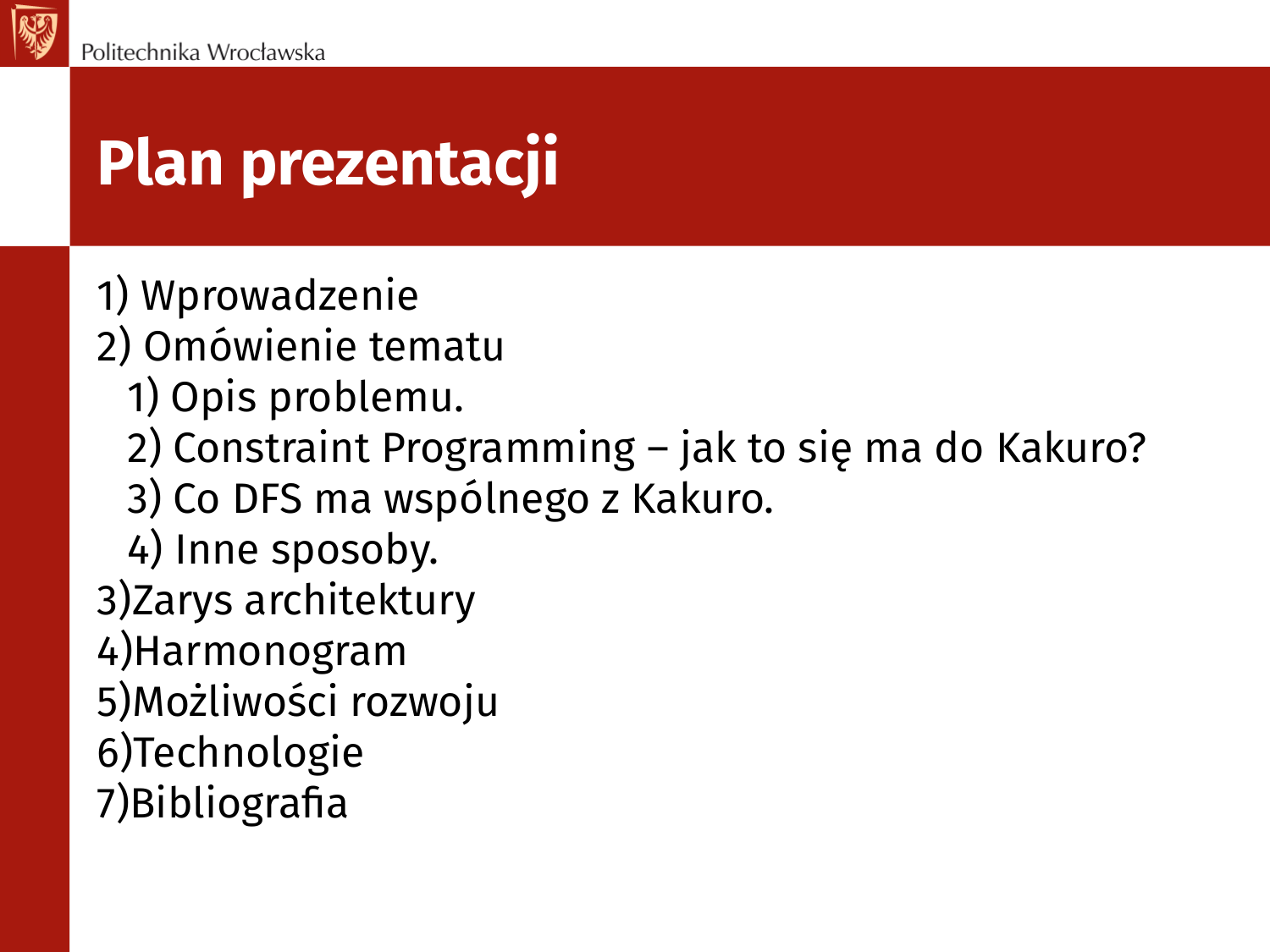

Plan prezentacji
 Wprowadzenie
 Omówienie tematu
 Opis problemu.
 Constraint Programming – jak to się ma do Kakuro?
 Co DFS ma wspólnego z Kakuro.
 Inne sposoby.
Zarys architektury
Harmonogram
Możliwości rozwoju
Technologie
Bibliografia